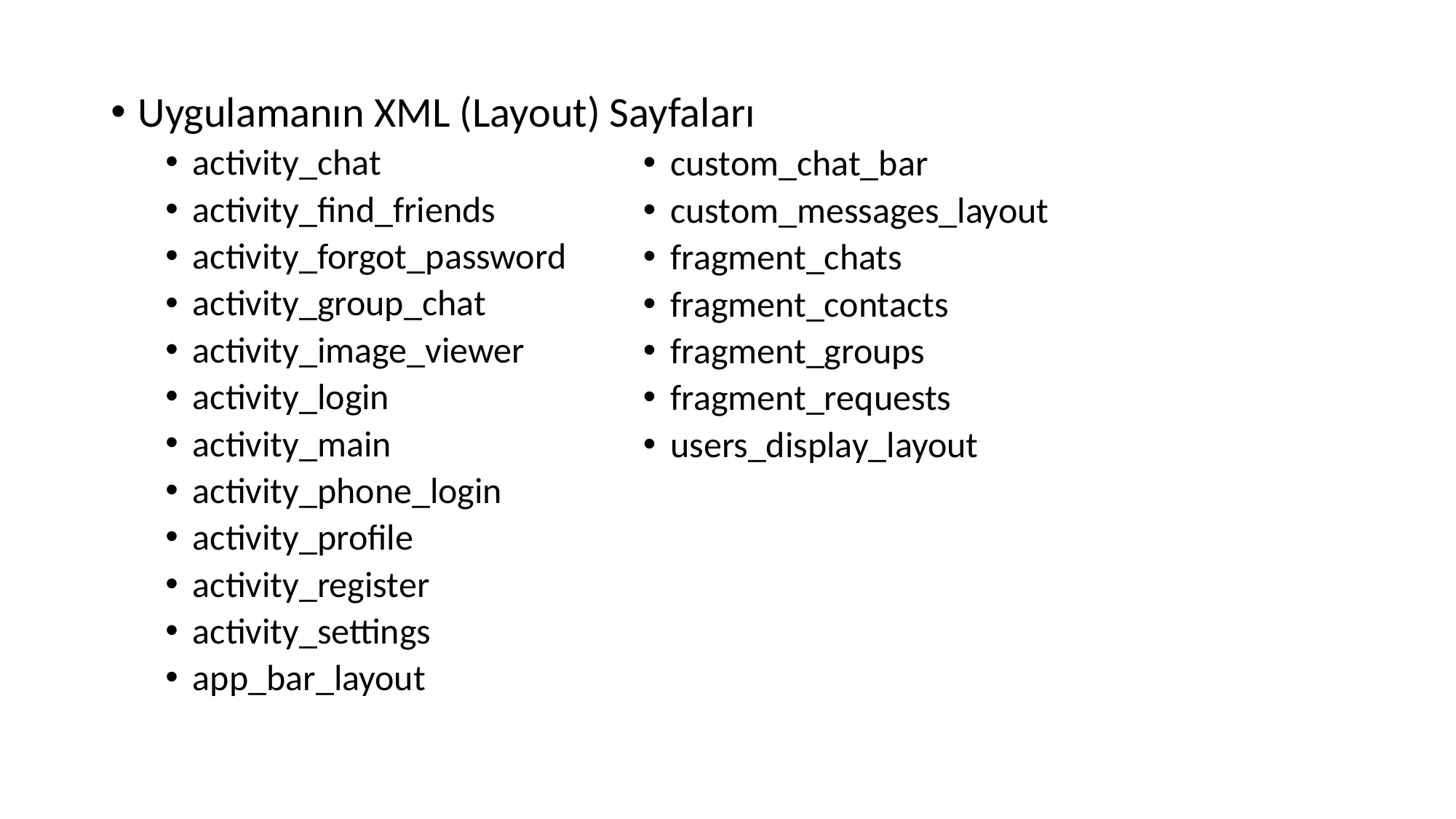

Uygulamanın XML (Layout) Sayfaları
activity_chat
activity_find_friends
activity_forgot_password
activity_group_chat
activity_image_viewer
activity_login
activity_main
activity_phone_login
activity_profile
activity_register
activity_settings
app_bar_layout
custom_chat_bar
custom_messages_layout
fragment_chats
fragment_contacts
fragment_groups
fragment_requests
users_display_layout